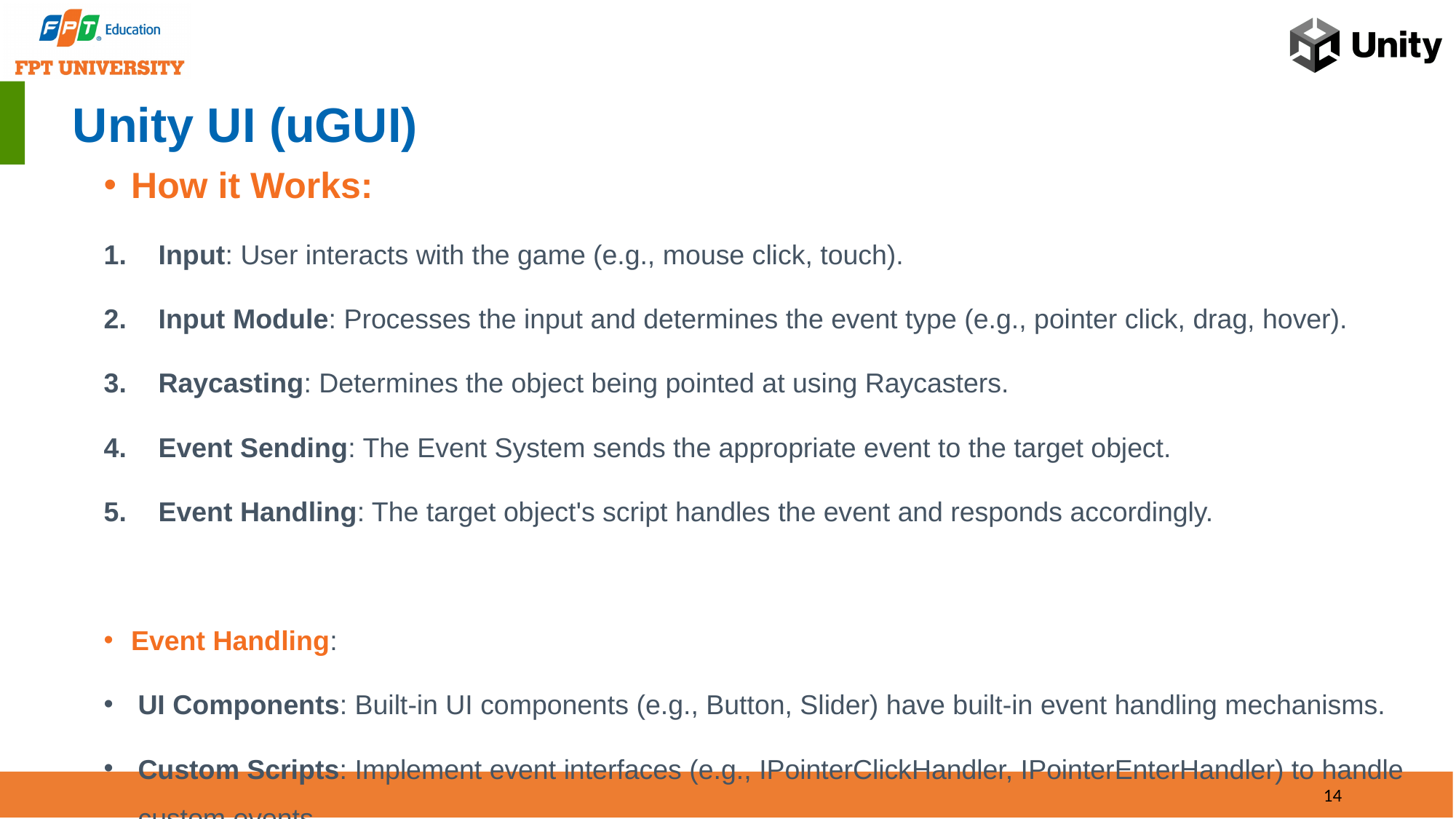

# Unity UI (uGUI)
How it Works:
Input: User interacts with the game (e.g., mouse click, touch).
Input Module: Processes the input and determines the event type (e.g., pointer click, drag, hover).
Raycasting: Determines the object being pointed at using Raycasters.
Event Sending: The Event System sends the appropriate event to the target object.
Event Handling: The target object's script handles the event and responds accordingly.

Event Handling:
UI Components: Built-in UI components (e.g., Button, Slider) have built-in event handling mechanisms.
Custom Scripts: Implement event interfaces (e.g., IPointerClickHandler, IPointerEnterHandler) to handle custom events.
14